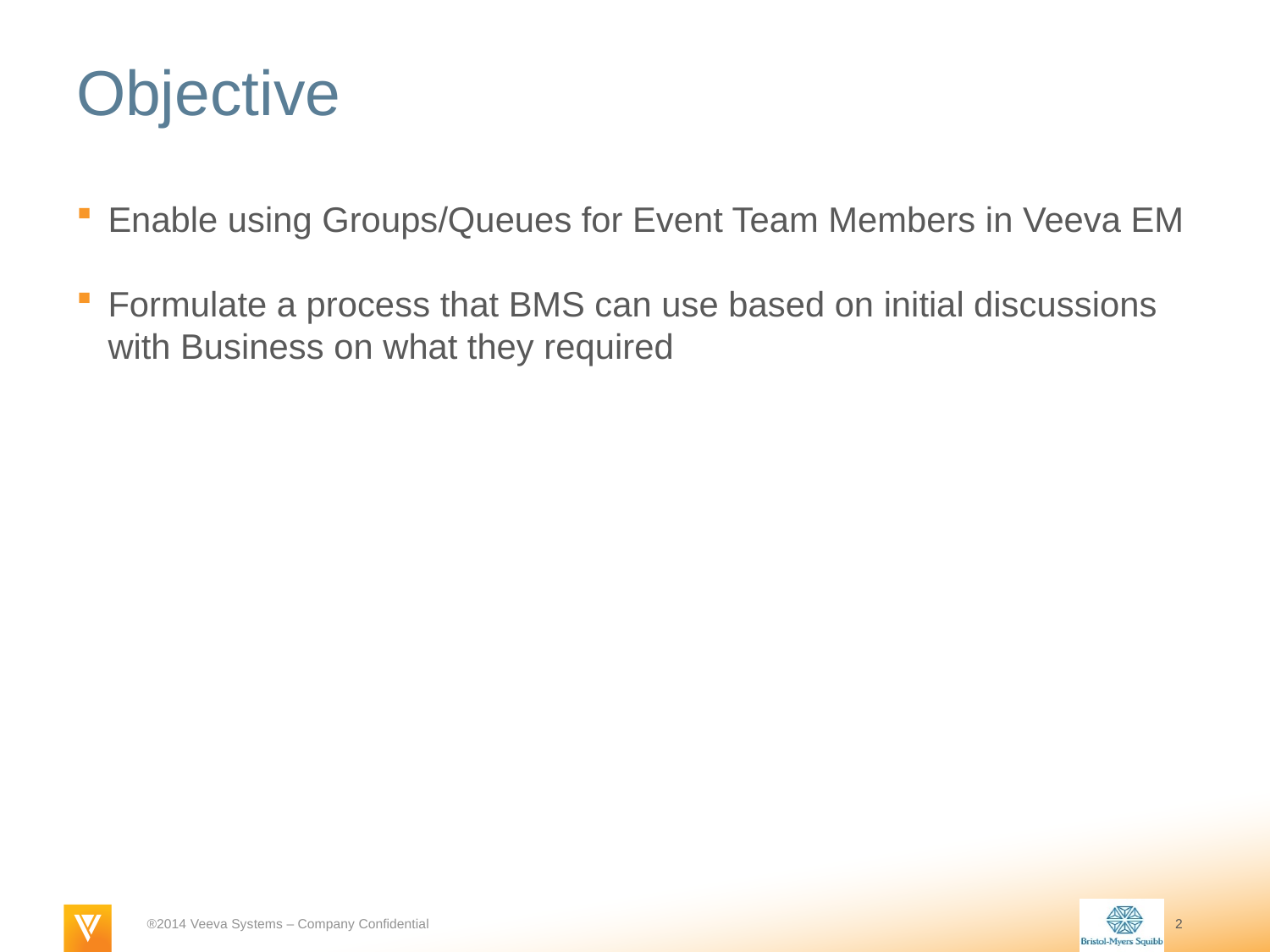

# Objective
Enable using Groups/Queues for Event Team Members in Veeva EM
Formulate a process that BMS can use based on initial discussions with Business on what they required